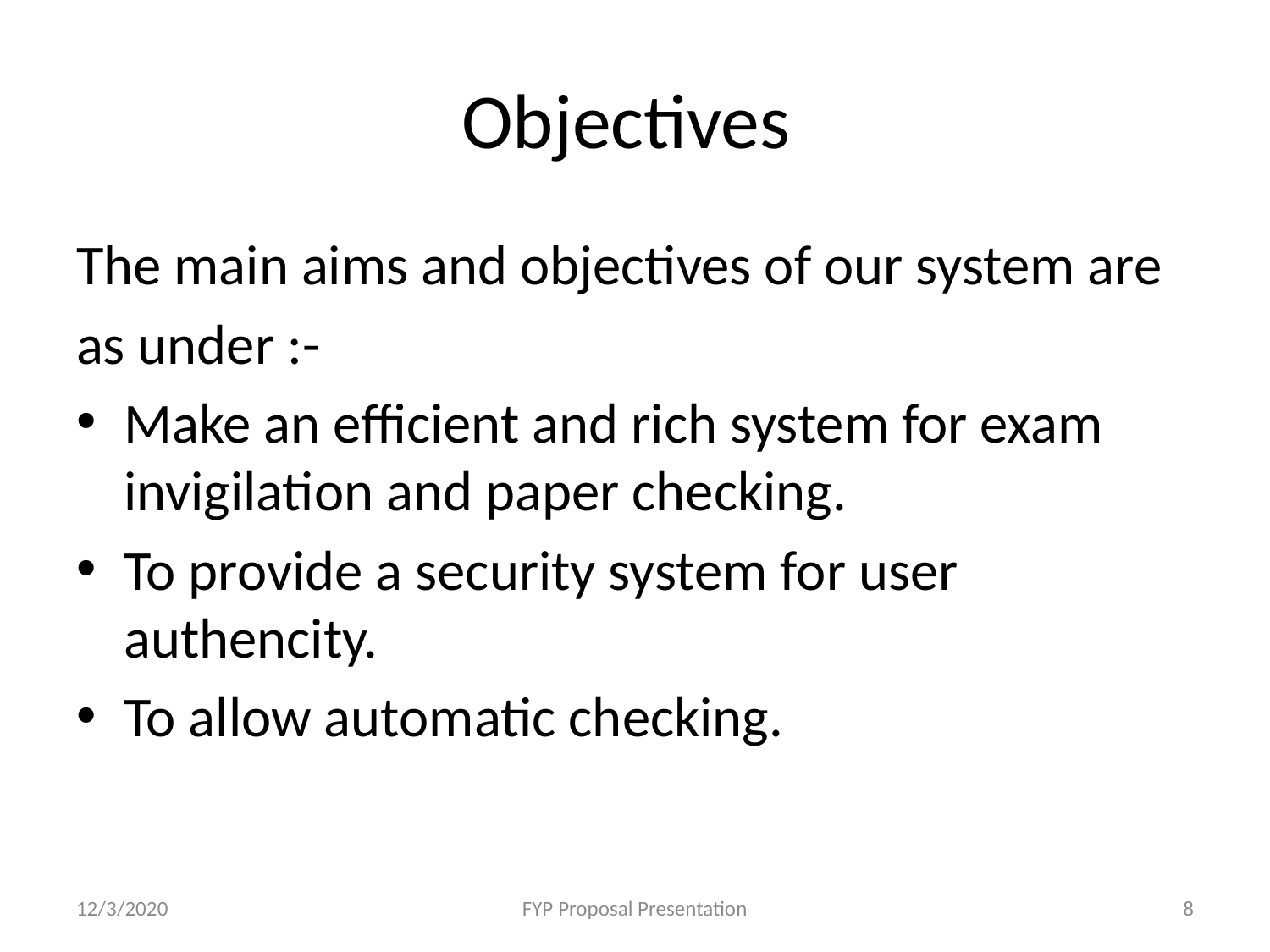

# Objectives
The main aims and objectives of our system are
as under :-
Make an efficient and rich system for exam invigilation and paper checking.
To provide a security system for user authencity.
To allow automatic checking.
12/3/2020
FYP Proposal Presentation
8